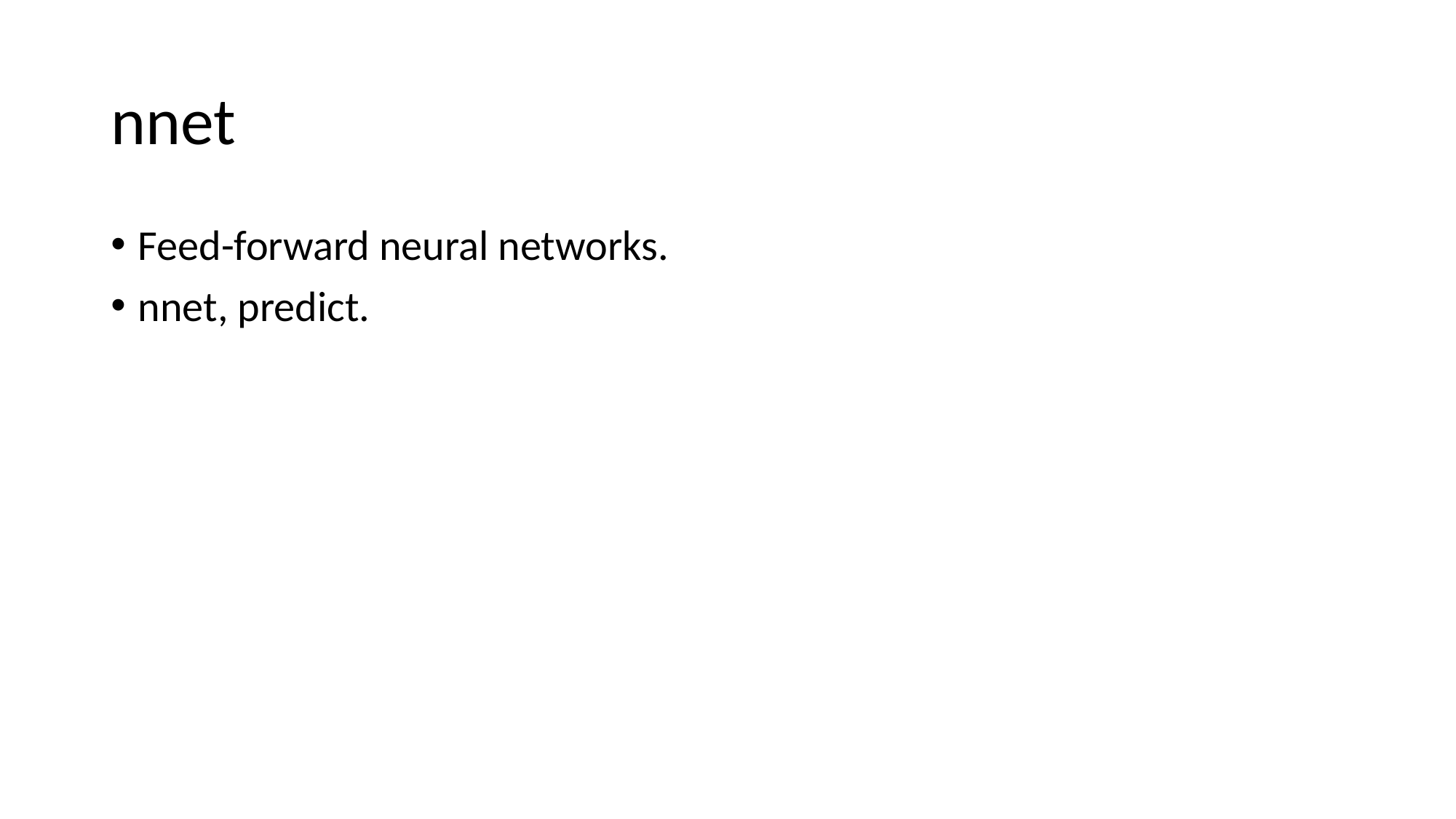

# nnet
Feed-forward neural networks.
nnet, predict.